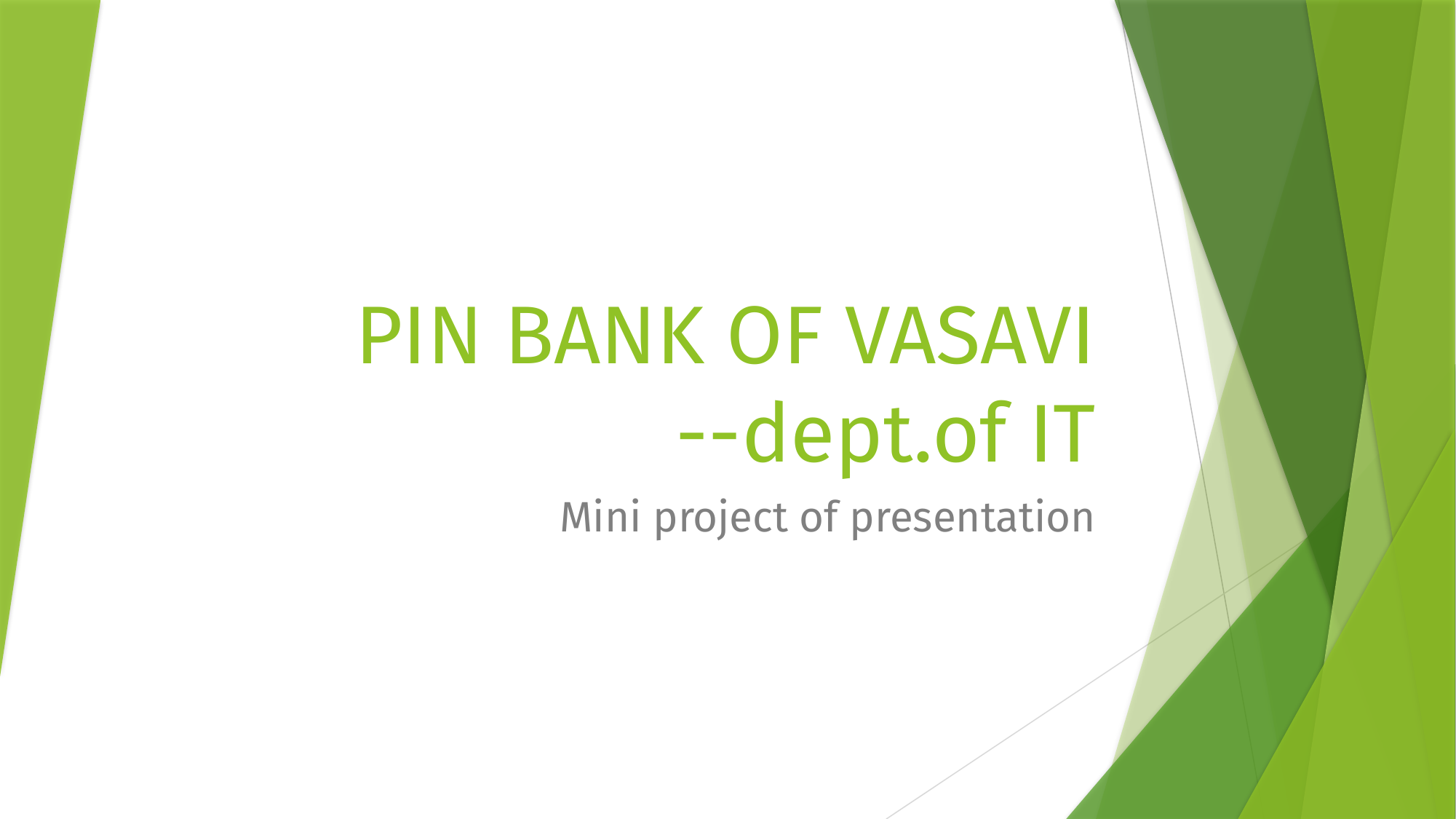

# PIN BANK OF VASAVI --dept.of IT
Mini project of presentation